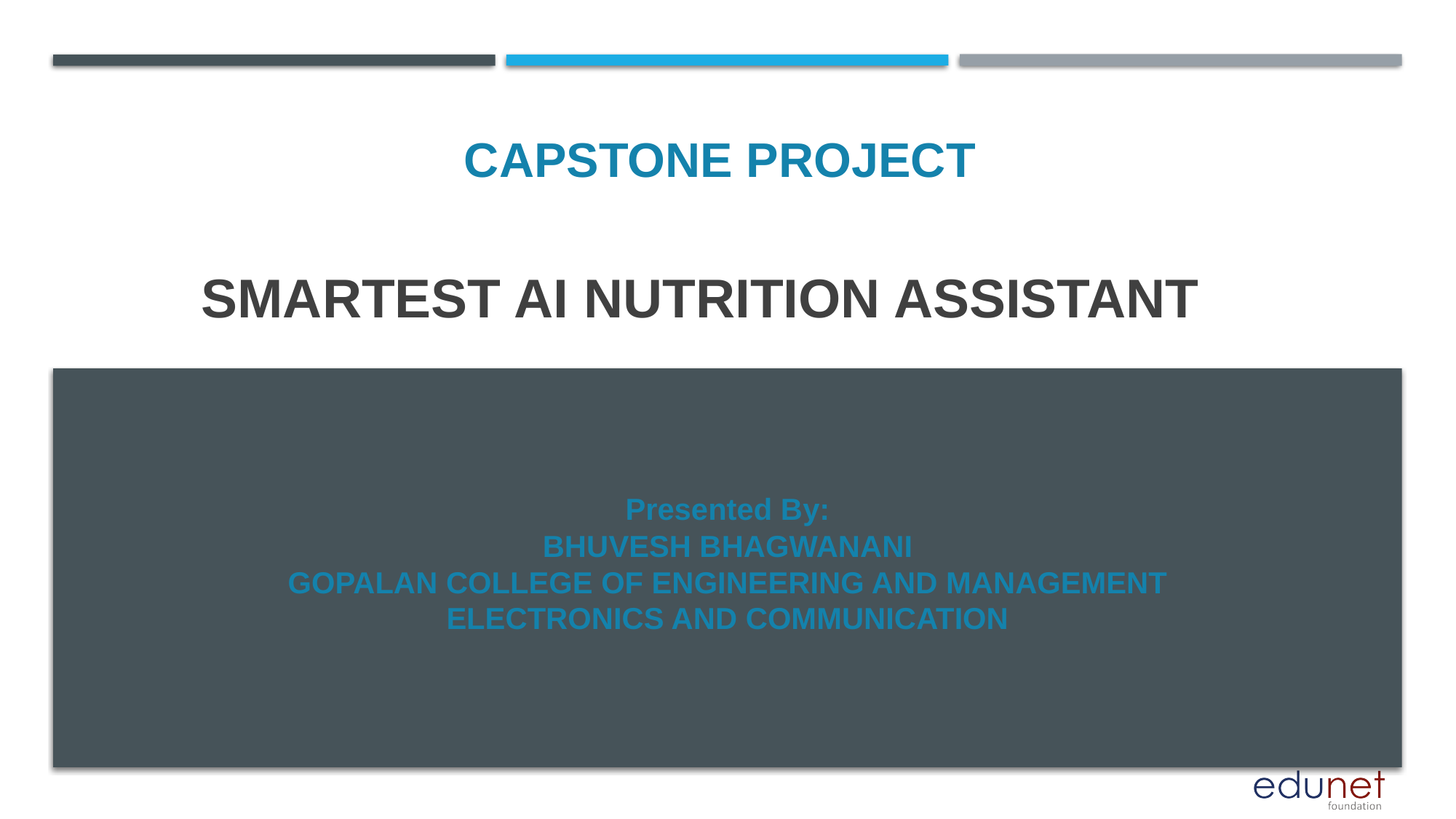

CAPSTONE PROJECT
# Smartest AI Nutrition Assistant
Presented By:
BHUVESH BHAGWANANI
GOPALAN COLLEGE OF ENGINEERING AND MANAGEMENT
ELECTRONICS AND COMMUNICATION